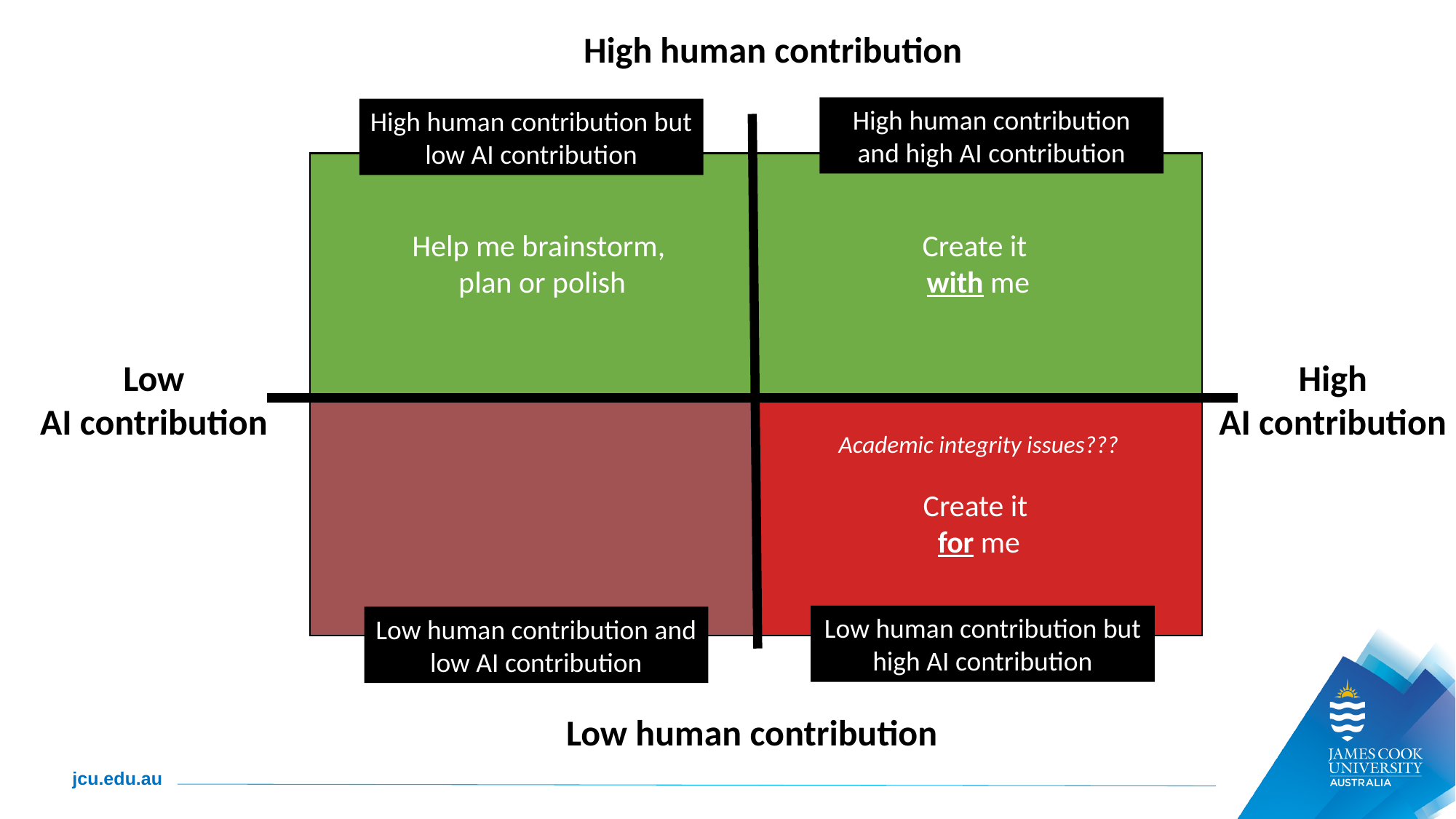

High human contribution
High human contribution and high AI contribution
High human contribution but low AI contribution

Help me brainstorm,
plan or polish
Create it
with me
High
AI contribution
Low
AI contribution

Academic integrity issues???
Create it
for me
Low human contribution but high AI contribution
Low human contribution and low AI contribution
Low human contribution